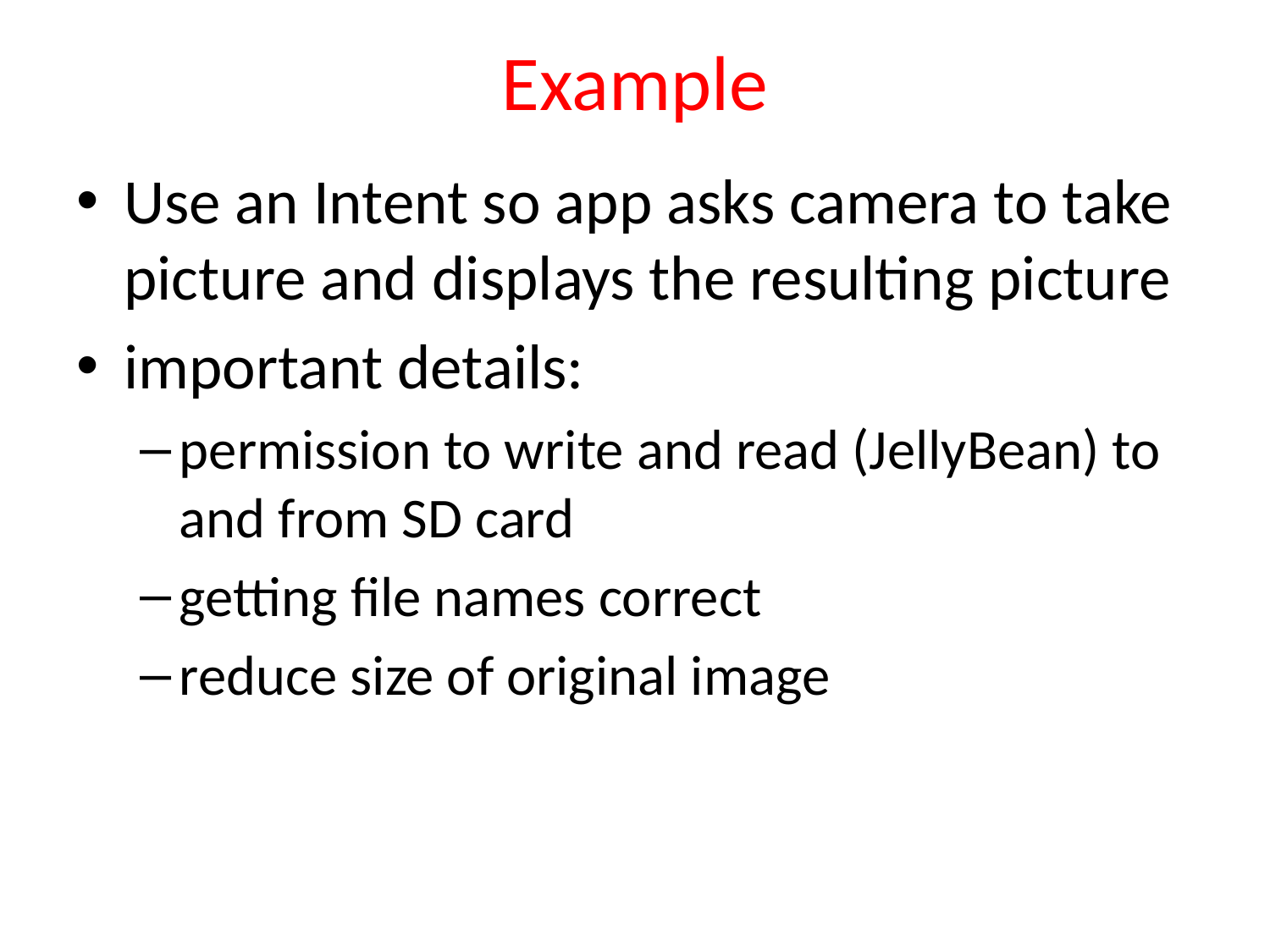

# Example
Use an Intent so app asks camera to take picture and displays the resulting picture
important details:
permission to write and read (JellyBean) to and from SD card
getting file names correct
reduce size of original image